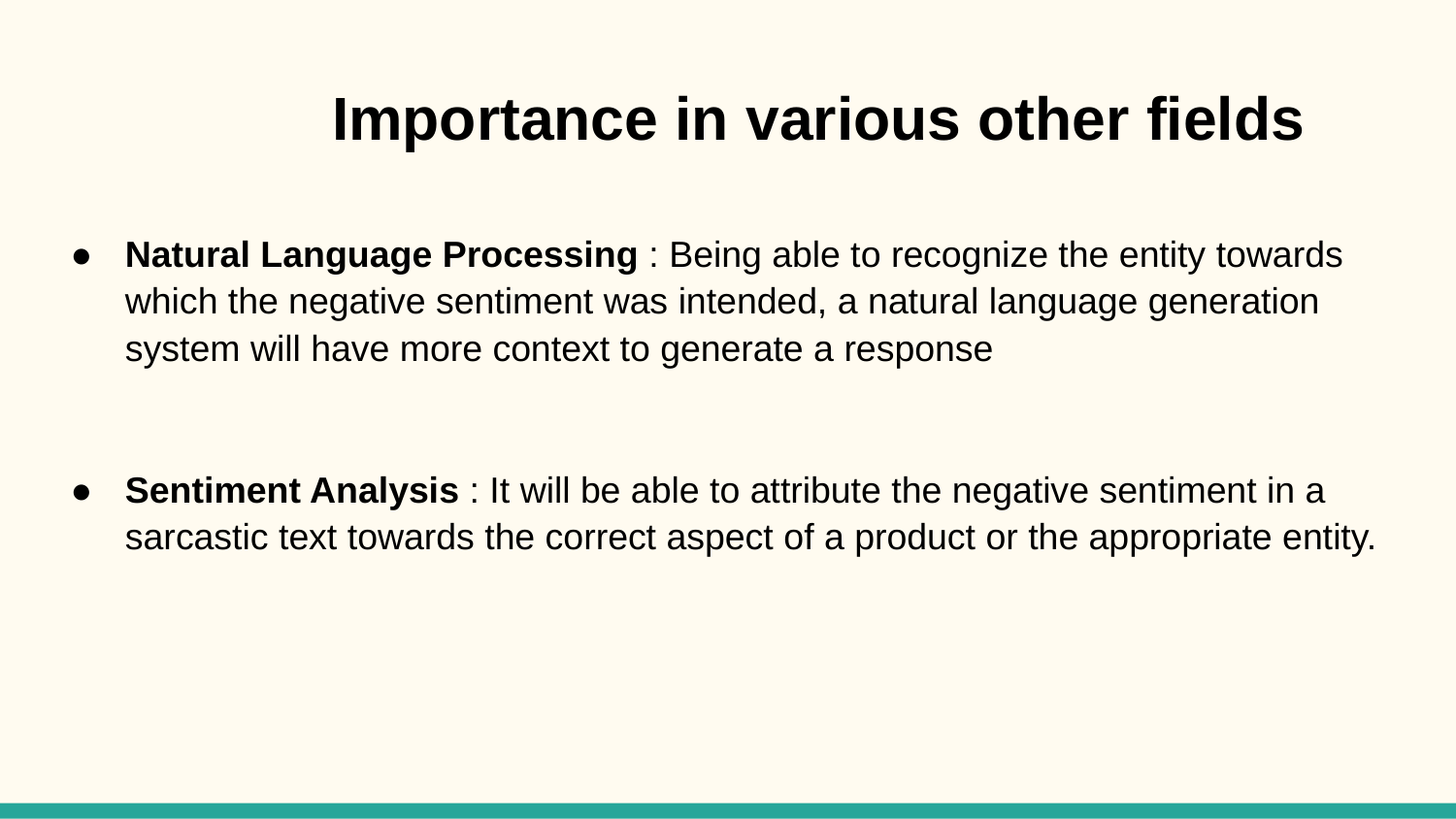

# Importance in various other fields
Natural Language Processing : Being able to recognize the entity towards which the negative sentiment was intended, a natural language generation system will have more context to generate a response

Sentiment Analysis : It will be able to attribute the negative sentiment in a sarcastic text towards the correct aspect of a product or the appropriate entity.